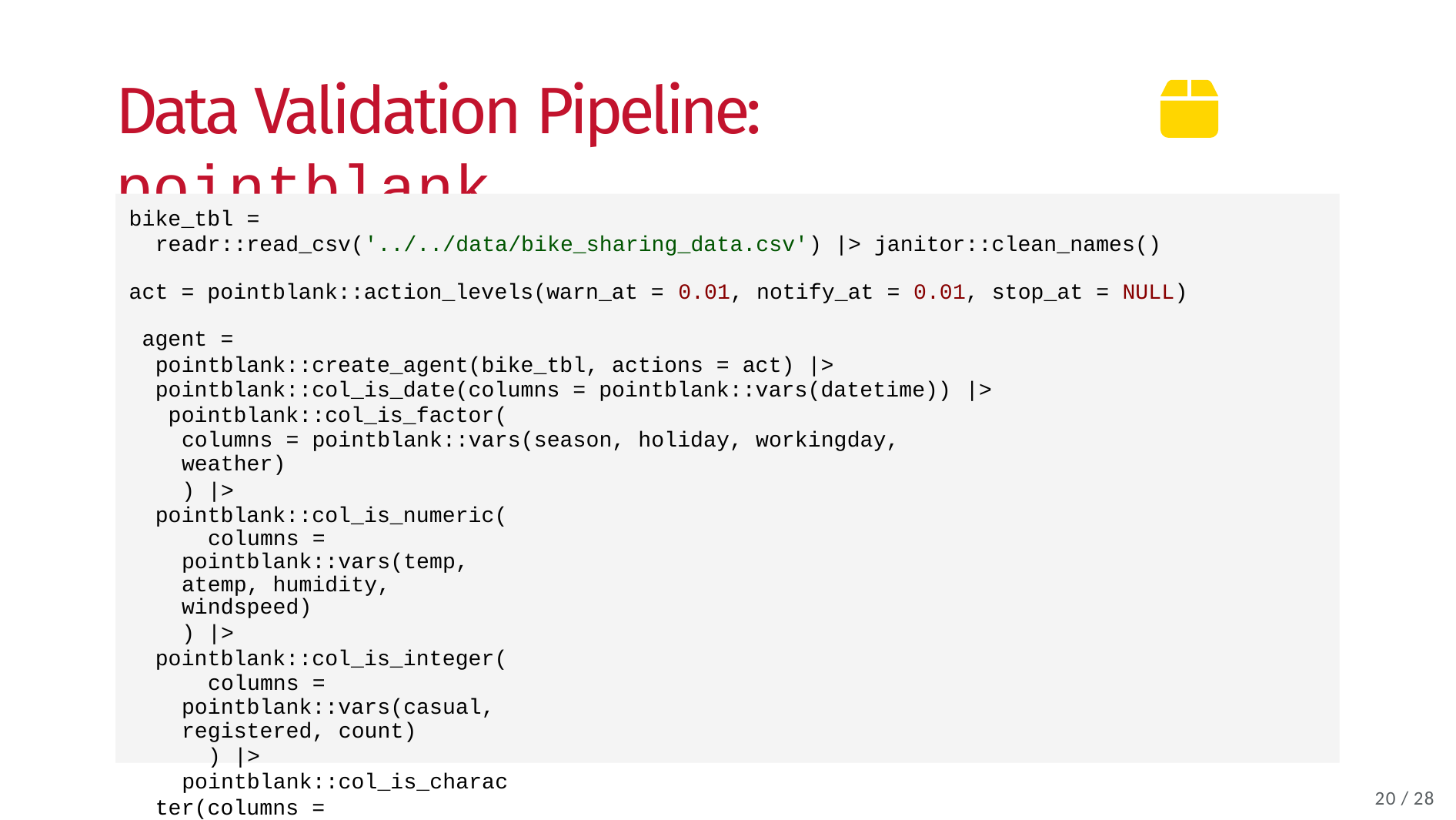

# Data Validation Pipeline: pointblank

bike_tbl =
readr::read_csv('../../data/bike_sharing_data.csv') |> janitor::clean_names()
act = pointblank::action_levels(warn_at = 0.01, notify_at = 0.01, stop_at = NULL)  agent =
pointblank::create_agent(bike_tbl, actions = act) |>  pointblank::col_is_date(columns = pointblank::vars(datetime)) |>  pointblank::col_is_factor(
columns = pointblank::vars(season, holiday, workingday, weather)
) |>  pointblank::col_is_numeric(
columns = pointblank::vars(temp, atemp, humidity, windspeed)
) |>  pointblank::col_is_integer(
columns = pointblank::vars(casual, registered, count)
) |>
pointblank::col_is_character(columns = pointblank::vars(sources))

res = pointblank::interrogate(agent, sample_limit = nrow(bike_tbl))  res
20 / 28